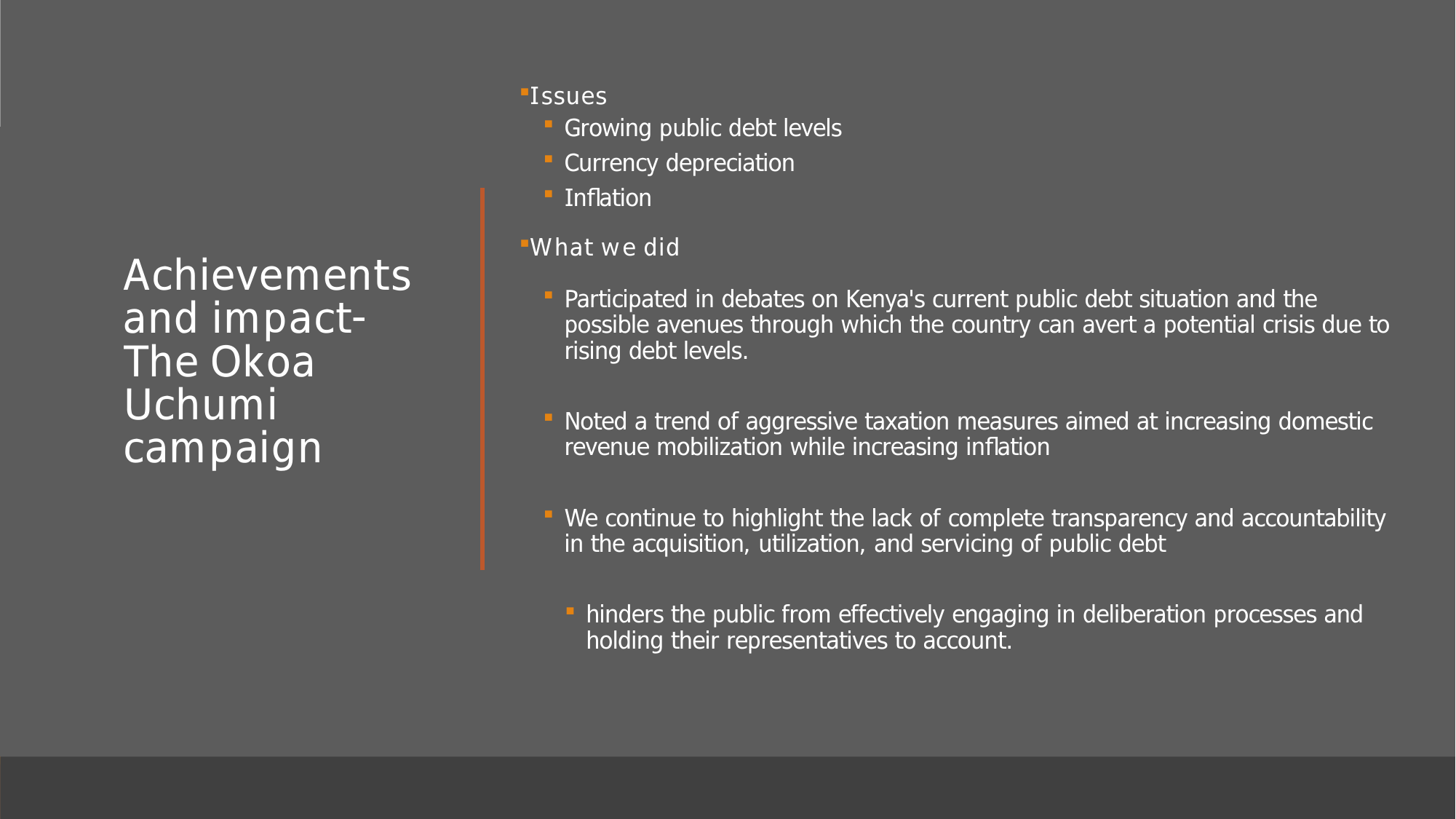

Issues
Growing public debt levels
Currency depreciation
Inflation
What we did
Participated in debates on Kenya's current public debt situation and the possible avenues through which the country can avert a potential crisis due to rising debt levels.
Noted a trend of aggressive taxation measures aimed at increasing domestic revenue mobilization while increasing inflation
We continue to highlight the lack of complete transparency and accountability in the acquisition, utilization, and servicing of public debt
hinders the public from effectively engaging in deliberation processes and holding their representatives to account.

# Achievements and impact- The Okoa Uchumi campaign